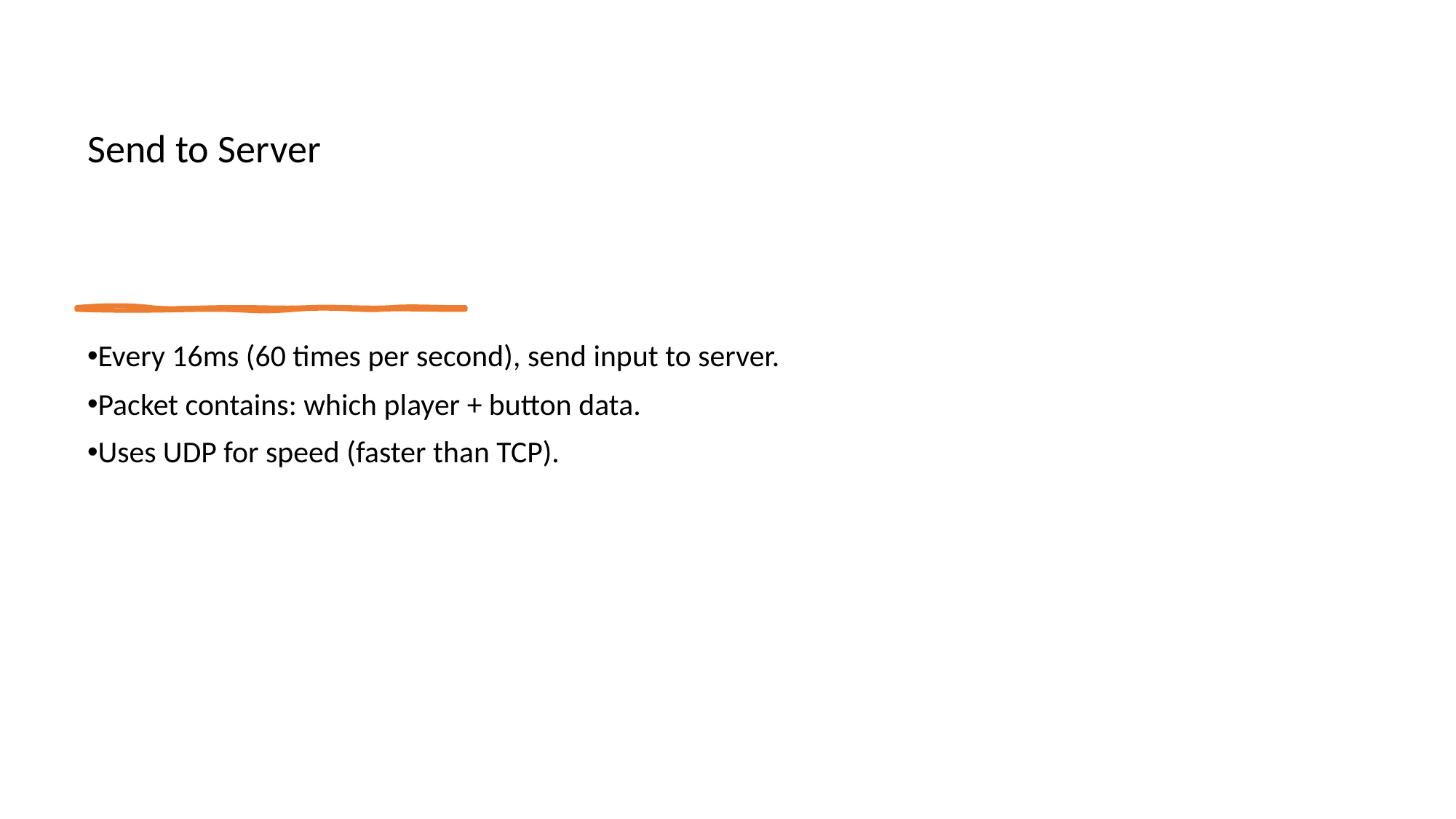

# Send to Server

Every 16ms (60 times per second), send input to server.
Packet contains: which player + button data.
Uses UDP for speed (faster than TCP).